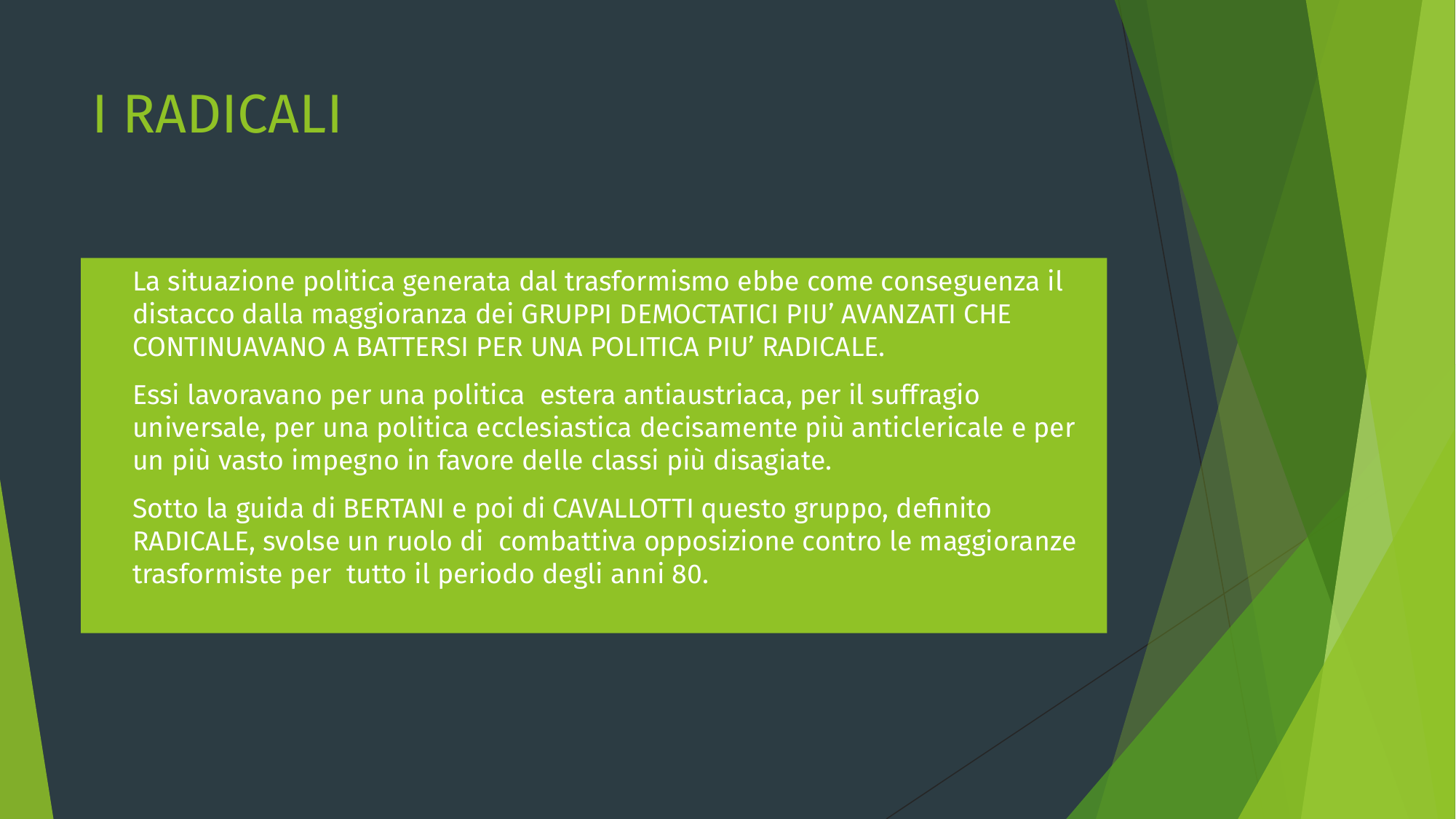

# I RADICALI
La situazione politica generata dal trasformismo ebbe come conseguenza il distacco dalla maggioranza dei GRUPPI DEMOCTATICI PIU’ AVANZATI CHE CONTINUAVANO A BATTERSI PER UNA POLITICA PIU’ RADICALE.
Essi lavoravano per una politica  estera antiaustriaca, per il suffragio universale, per una politica ecclesiastica decisamente più anticlericale e per un più vasto impegno in favore delle classi più disagiate.
Sotto la guida di BERTANI e poi di CAVALLOTTI questo gruppo, definito RADICALE, svolse un ruolo di  combattiva opposizione contro le maggioranze trasformiste per  tutto il periodo degli anni 80.